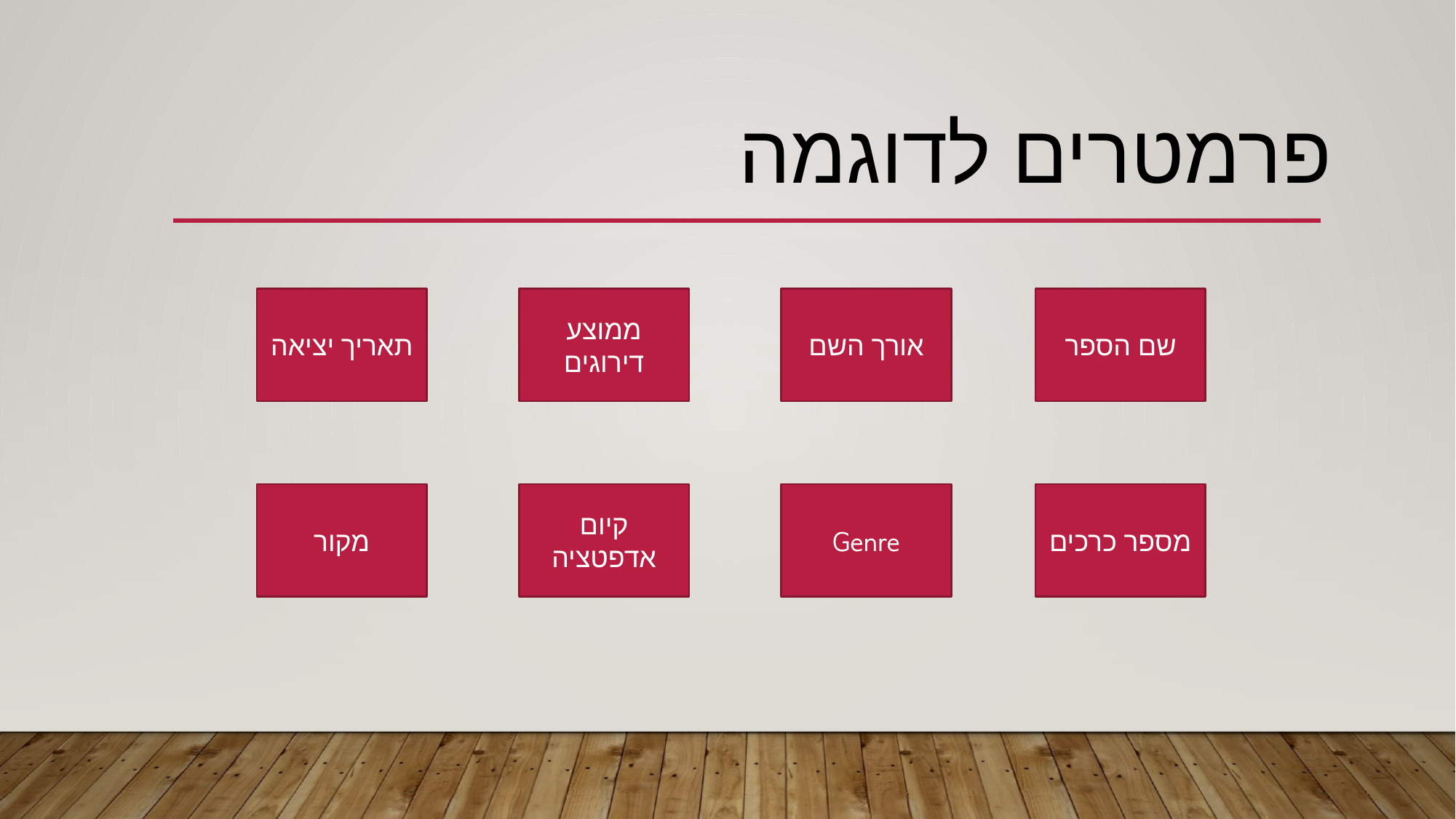

פרמטרים לדוגמה
תאריך יציאה
ממוצע דירוגים
אורך השם
שם הספר
מקור
קיום אדפטציה
Genre
מספר כרכים